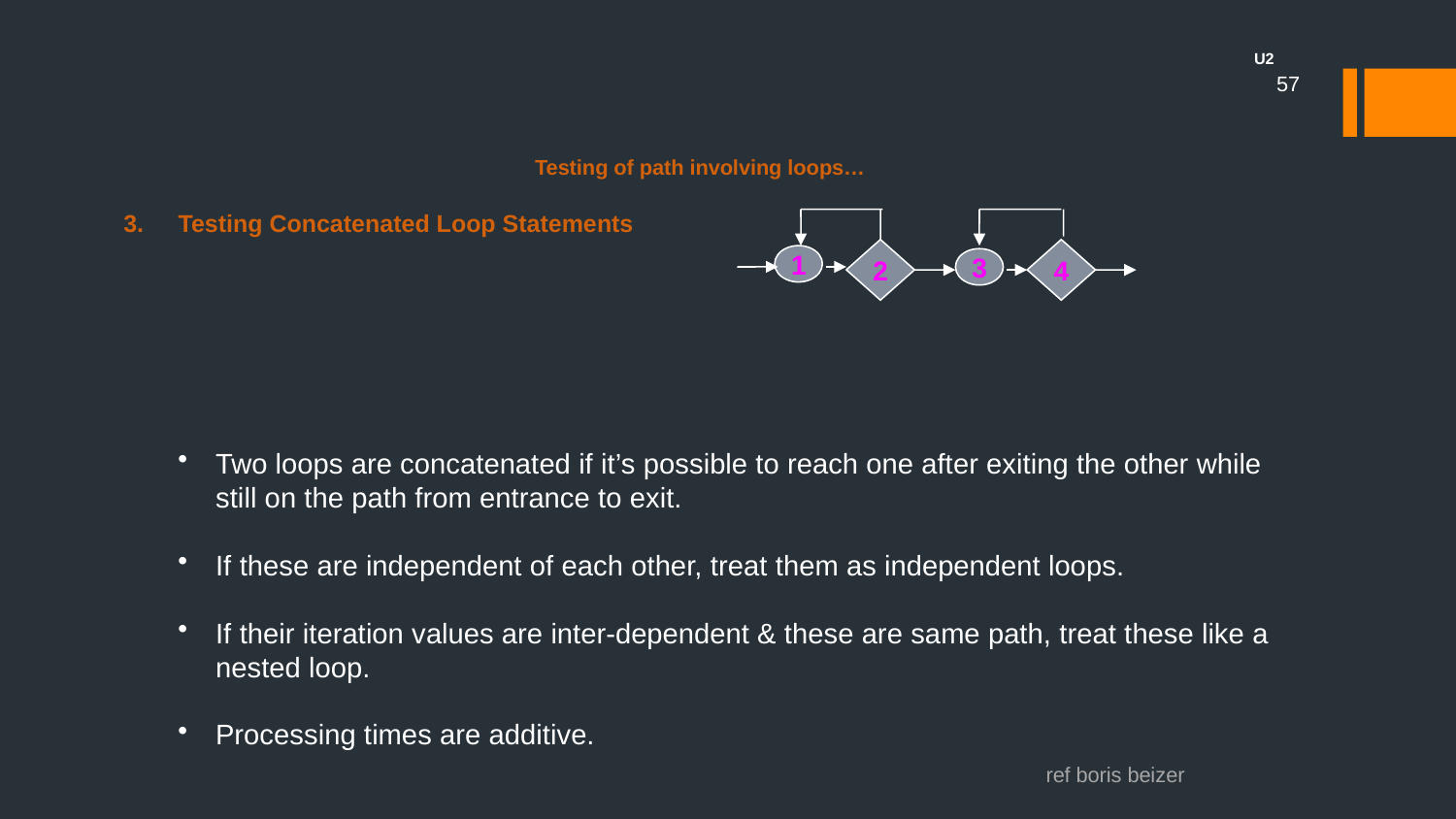

U2
57
Testing of path involving loops…

Testing Concatenated Loop Statements

Two loops are concatenated if it’s possible to reach one after exiting the other while still on the path from entrance to exit.

If these are independent of each other, treat them as independent loops.

If their iteration values are inter-dependent & these are same path, treat these like a nested loop.

Processing times are additive.

2
4
1

3

ref boris beizer